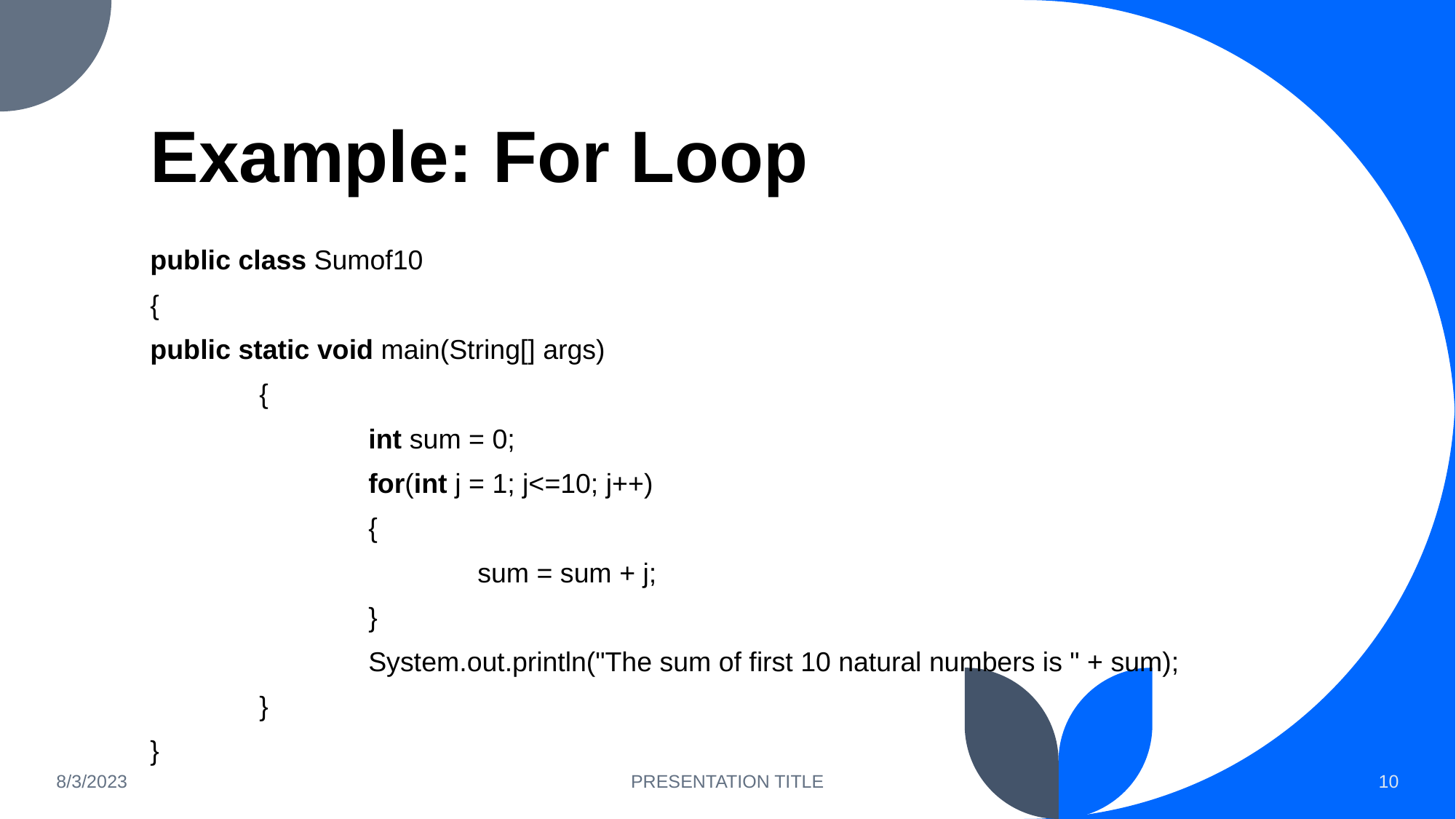

# Example: For Loop
public class Sumof10
{
public static void main(String[] args)
	{
		int sum = 0;
		for(int j = 1; j<=10; j++)
		{
			sum = sum + j;
		}
		System.out.println("The sum of first 10 natural numbers is " + sum);
	}
}

8/3/2023
PRESENTATION TITLE
10